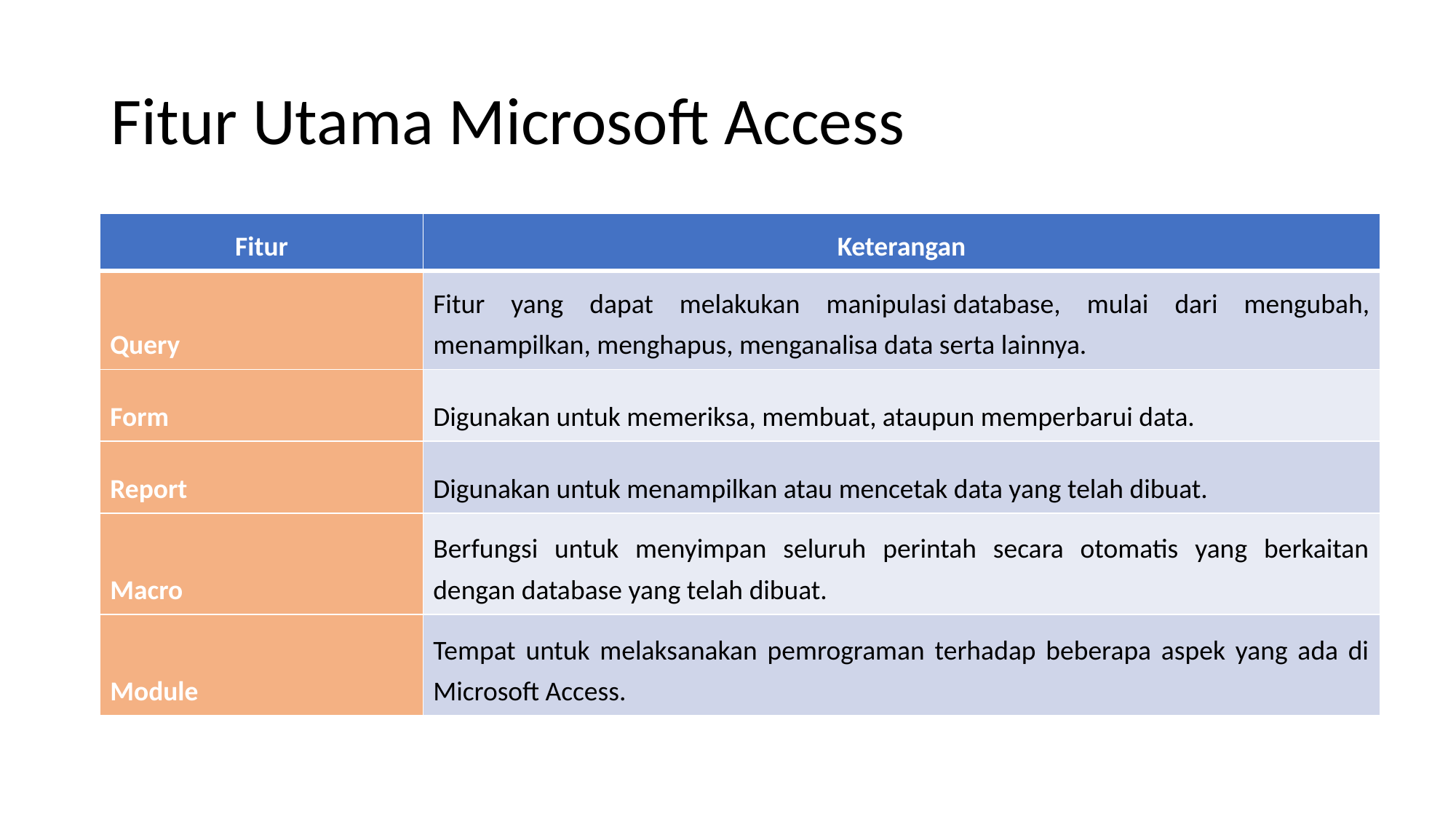

# Fitur Utama Microsoft Access
| Fitur | Keterangan |
| --- | --- |
| Query | Fitur yang dapat melakukan manipulasi database, mulai dari mengubah, menampilkan, menghapus, menganalisa data serta lainnya. |
| Form | Digunakan untuk memeriksa, membuat, ataupun memperbarui data. |
| Report | Digunakan untuk menampilkan atau mencetak data yang telah dibuat. |
| Macro | Berfungsi untuk menyimpan seluruh perintah secara otomatis yang berkaitan dengan database yang telah dibuat. |
| Module | Tempat untuk melaksanakan pemrograman terhadap beberapa aspek yang ada di Microsoft Access. |